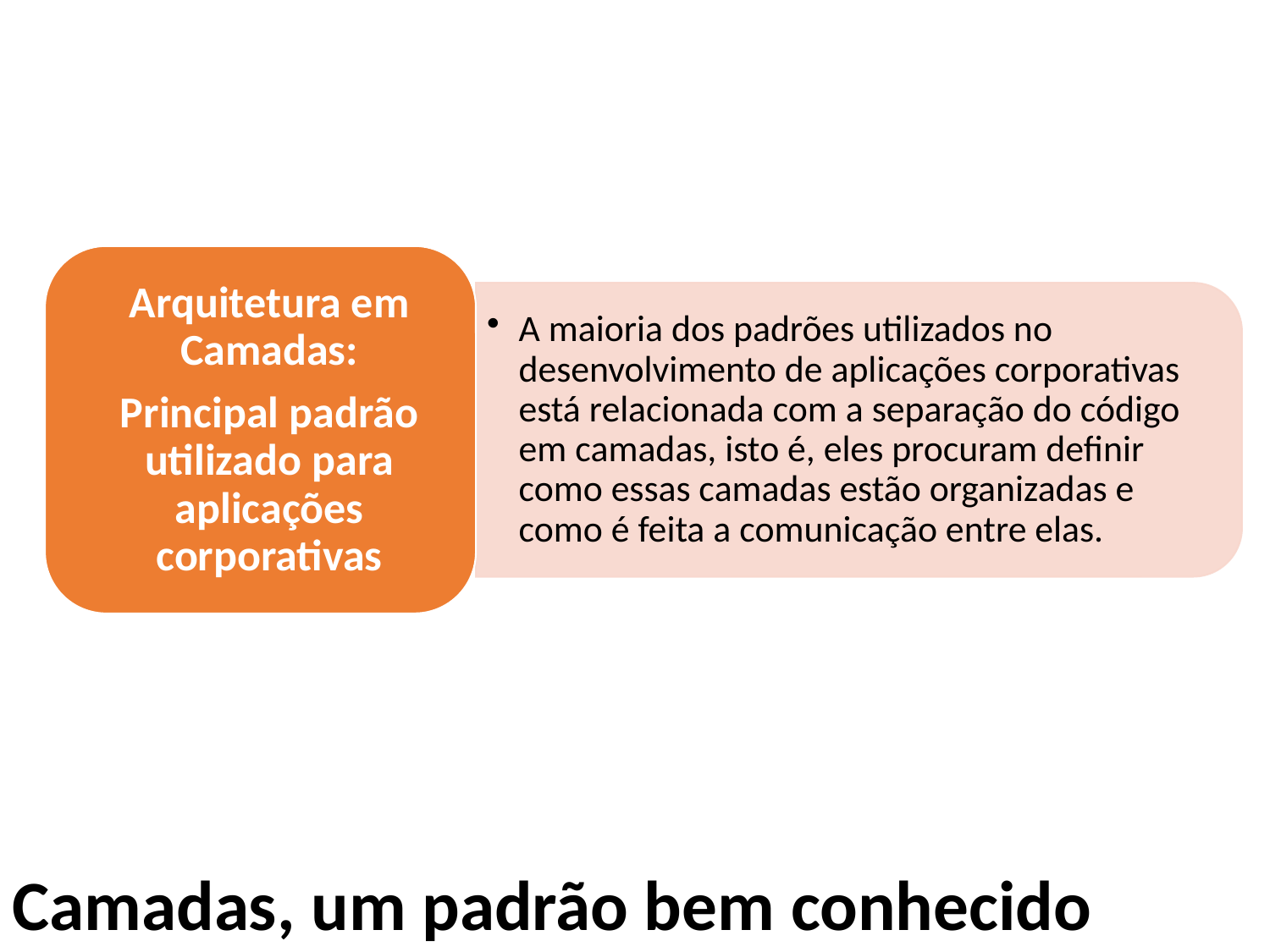

A maioria dos padrões utilizados no desenvolvimento de aplicações corporativas está relacionada com a separação do código em camadas, isto é, eles procuram definir como essas camadas estão organizadas e como é feita a comunicação entre elas.
Arquitetura em Camadas:
Principal padrão utilizado para aplicações corporativas
Camadas, um padrão bem conhecido